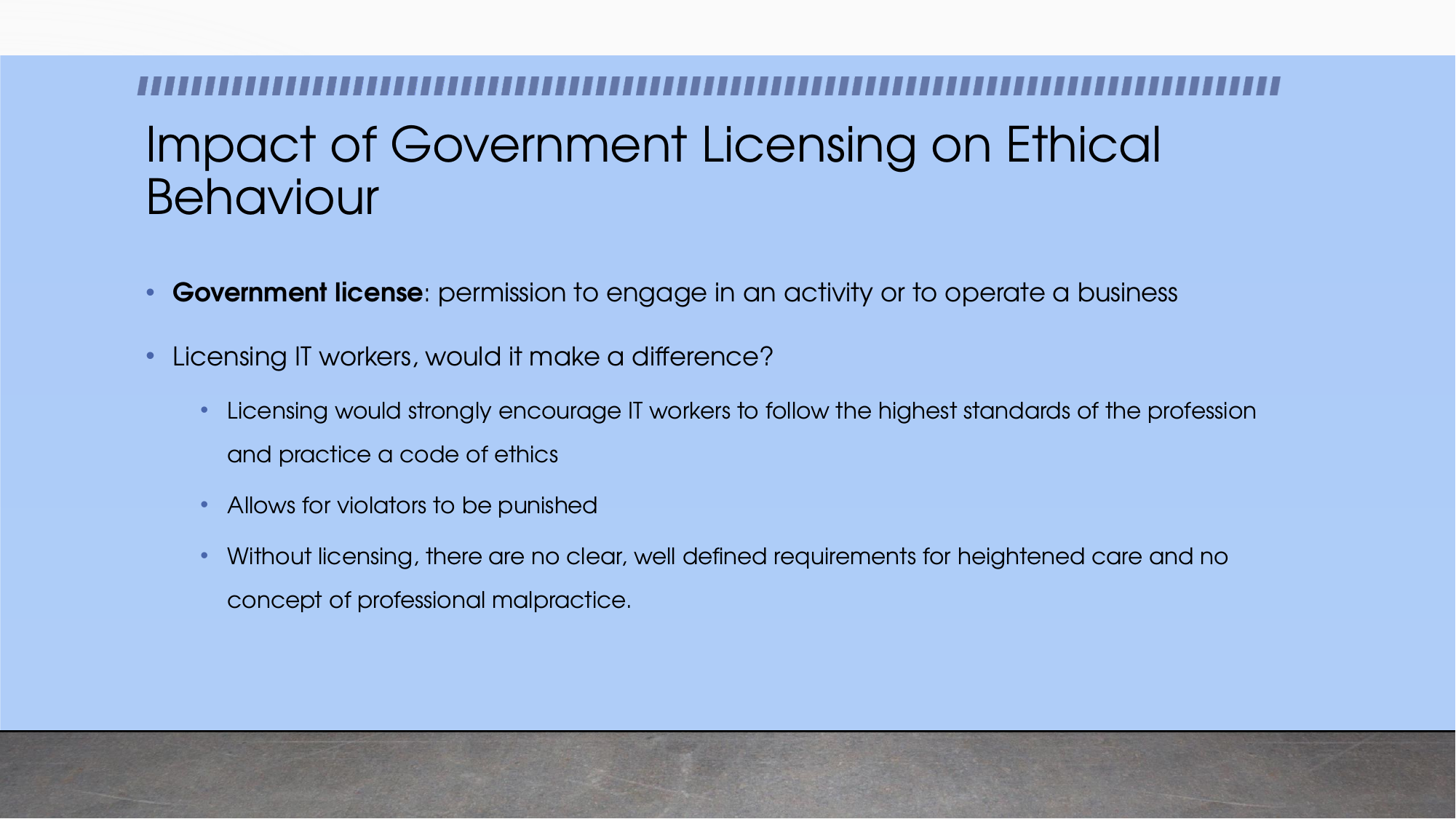

# Impact of Government Licensing on Ethical  Behaviour
Government license: permission to engage in an activity or to operate a business

Licensing IT workers, would it make a difference?
Licensing would strongly encourage IT workers to follow the highest standards of the profession  and practice a code of ethics
Allows for violators to be punished
Without licensing, there are no clear, well defined requirements for heightened care and no  concept of professional malpractice.